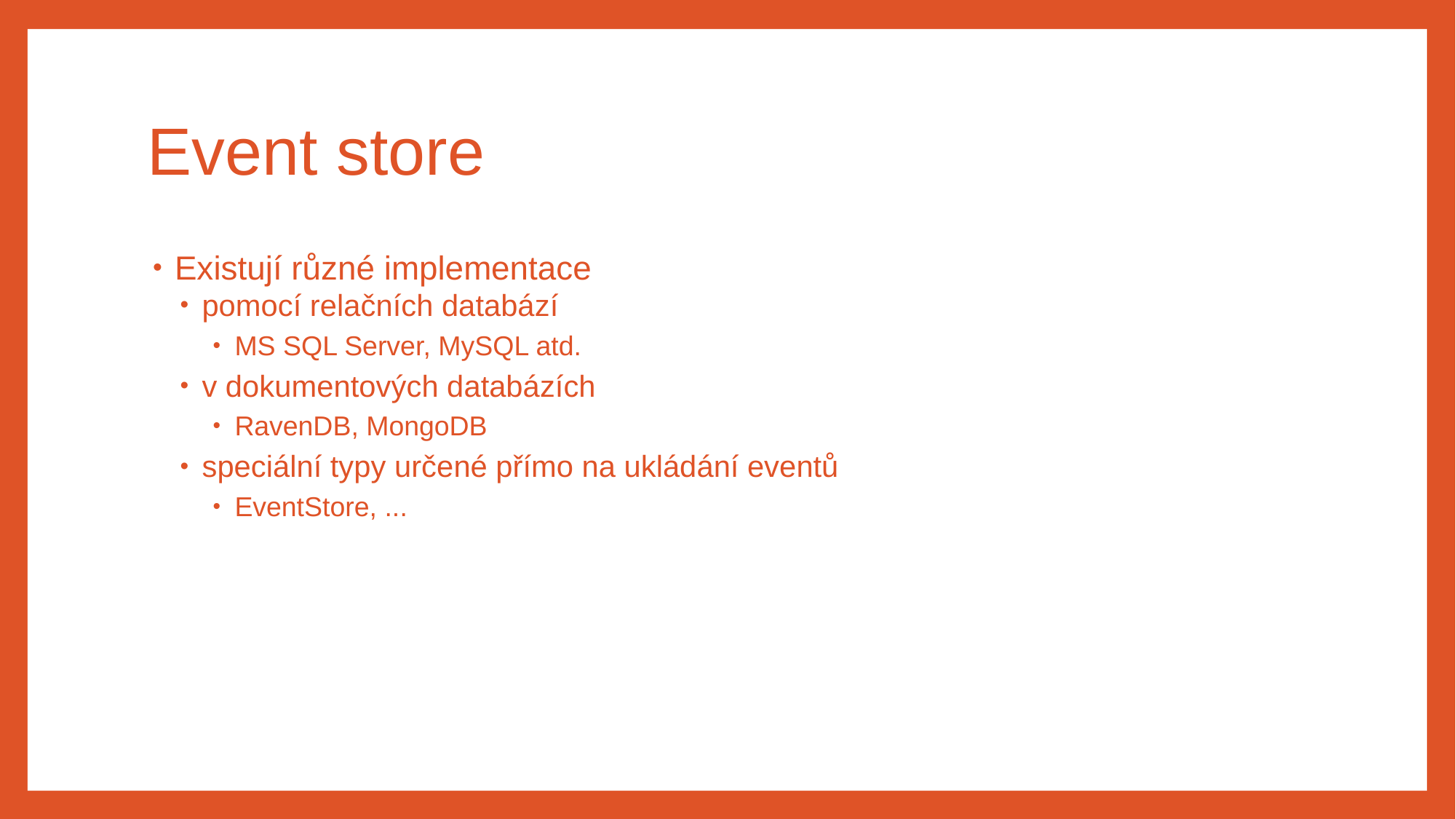

# Event store
Existují různé implementace
pomocí relačních databází
MS SQL Server, MySQL atd.
v dokumentových databázích
RavenDB, MongoDB
speciální typy určené přímo na ukládání eventů
EventStore, ...